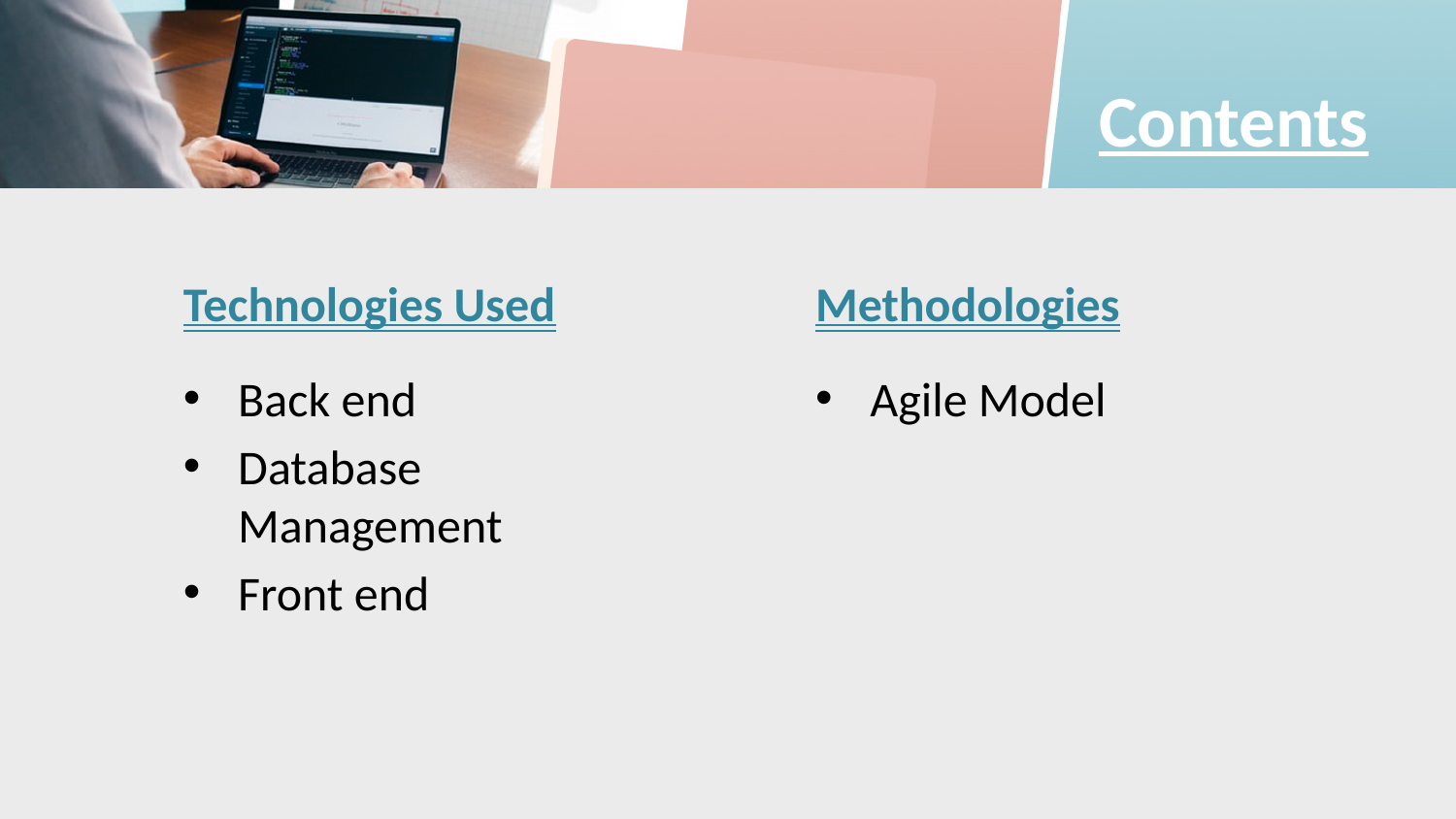

# Contents
Technologies Used
Methodologies
Back end
Database Management
Front end
Agile Model